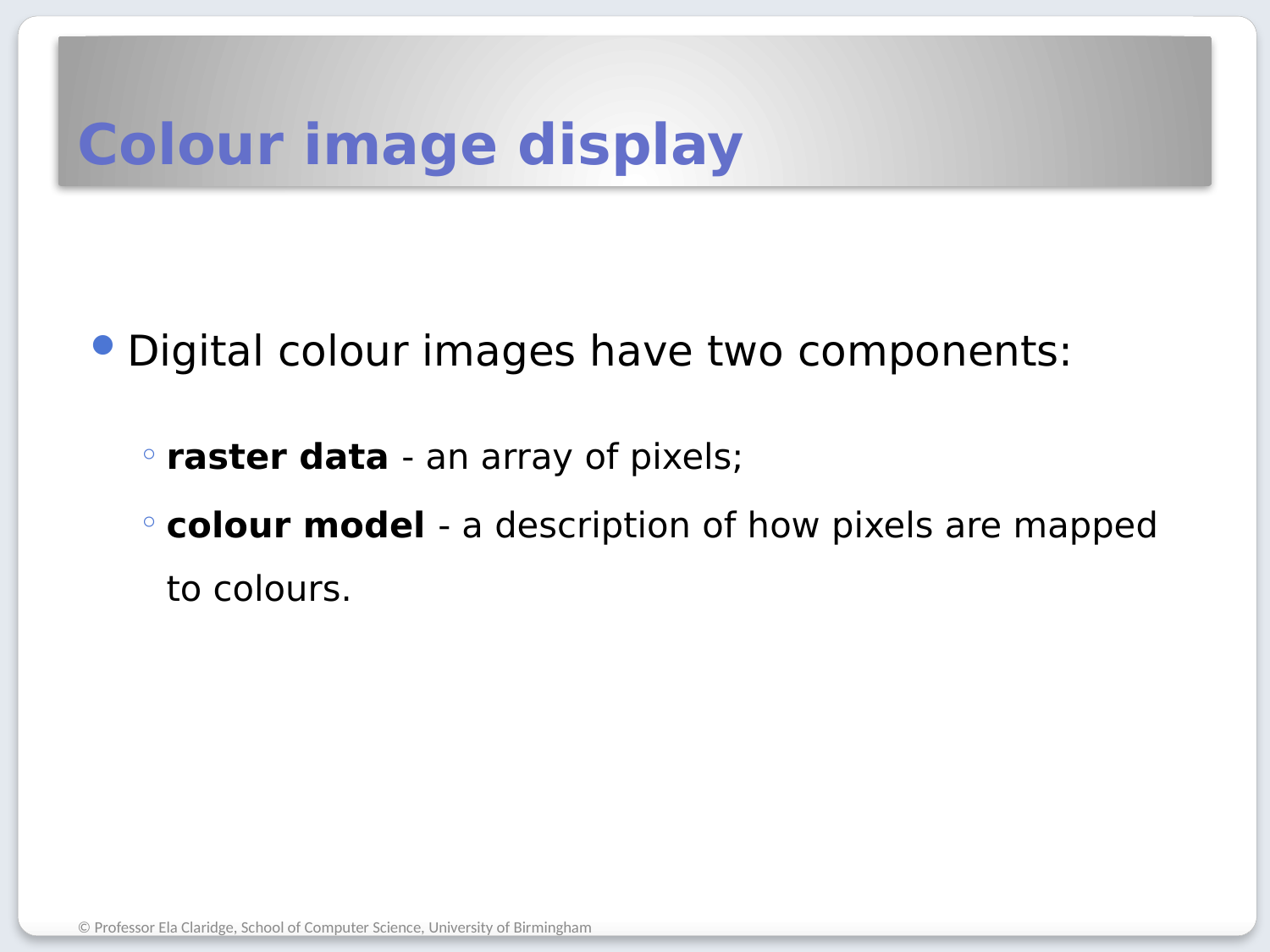

# Colour image display

Digital colour images have two components:

raster data - an array of pixels;
colour model - a description of how pixels are mapped to colours.

© Professor Ela Claridge, School of Computer Science, University of Birmingham